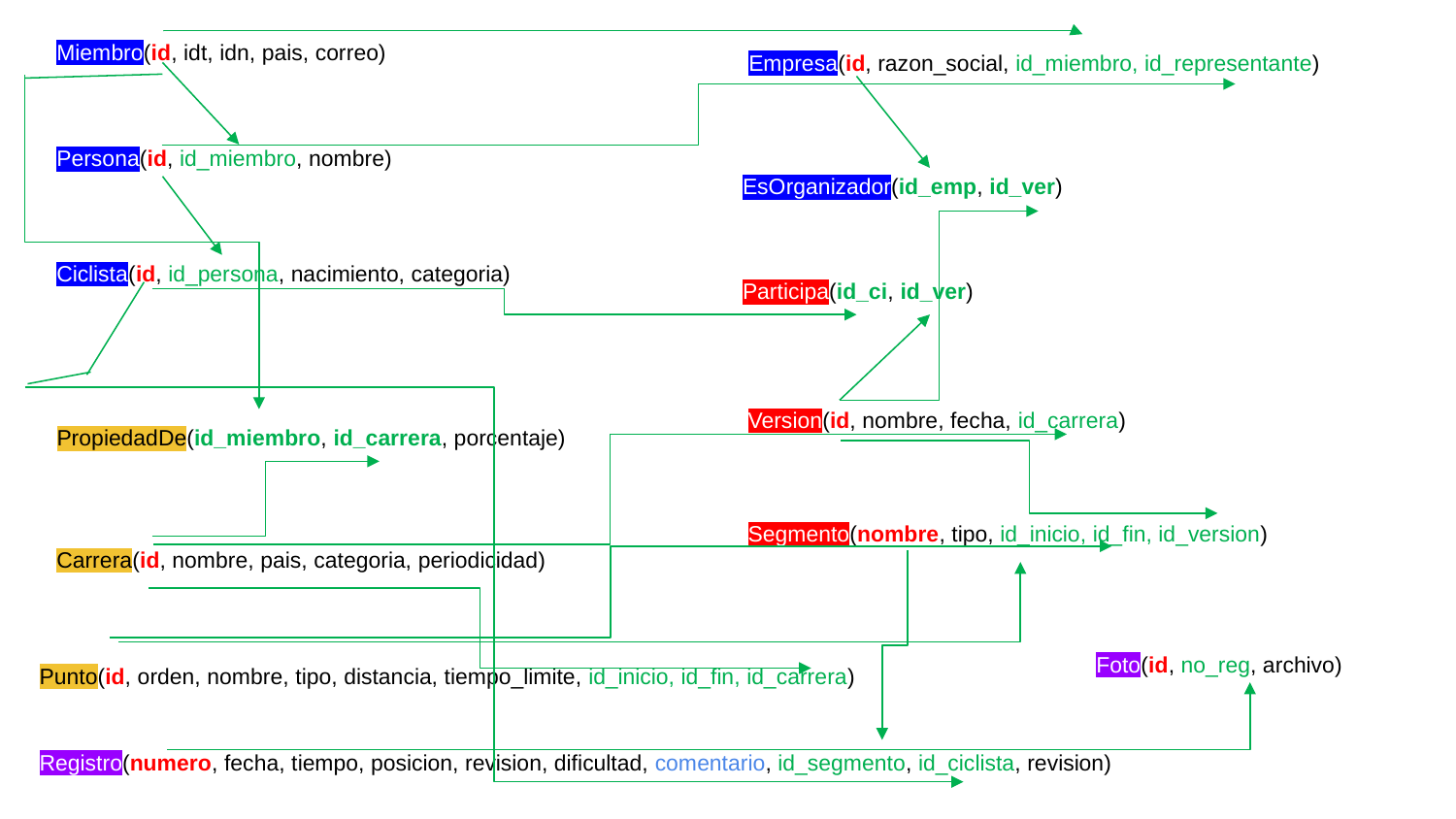

Miembro(id, idt, idn, pais, correo)
Empresa(id, razon_social, id_miembro, id_representante)
Persona(id, id_miembro, nombre)
EsOrganizador(id_emp, id_ver)
Ciclista(id, id_persona, nacimiento, categoria)
Participa(id_ci, id_ver)
Version(id, nombre, fecha, id_carrera)
PropiedadDe(id_miembro, id_carrera, porcentaje)
Segmento(nombre, tipo, id_inicio, id_fin, id_version)
Carrera(id, nombre, pais, categoria, periodicidad)
Foto(id, no_reg, archivo)
Punto(id, orden, nombre, tipo, distancia, tiempo_limite, id_inicio, id_fin, id_carrera)

Registro(numero, fecha, tiempo, posicion, revision, dificultad, comentario, id_segmento, id_ciclista, revision)